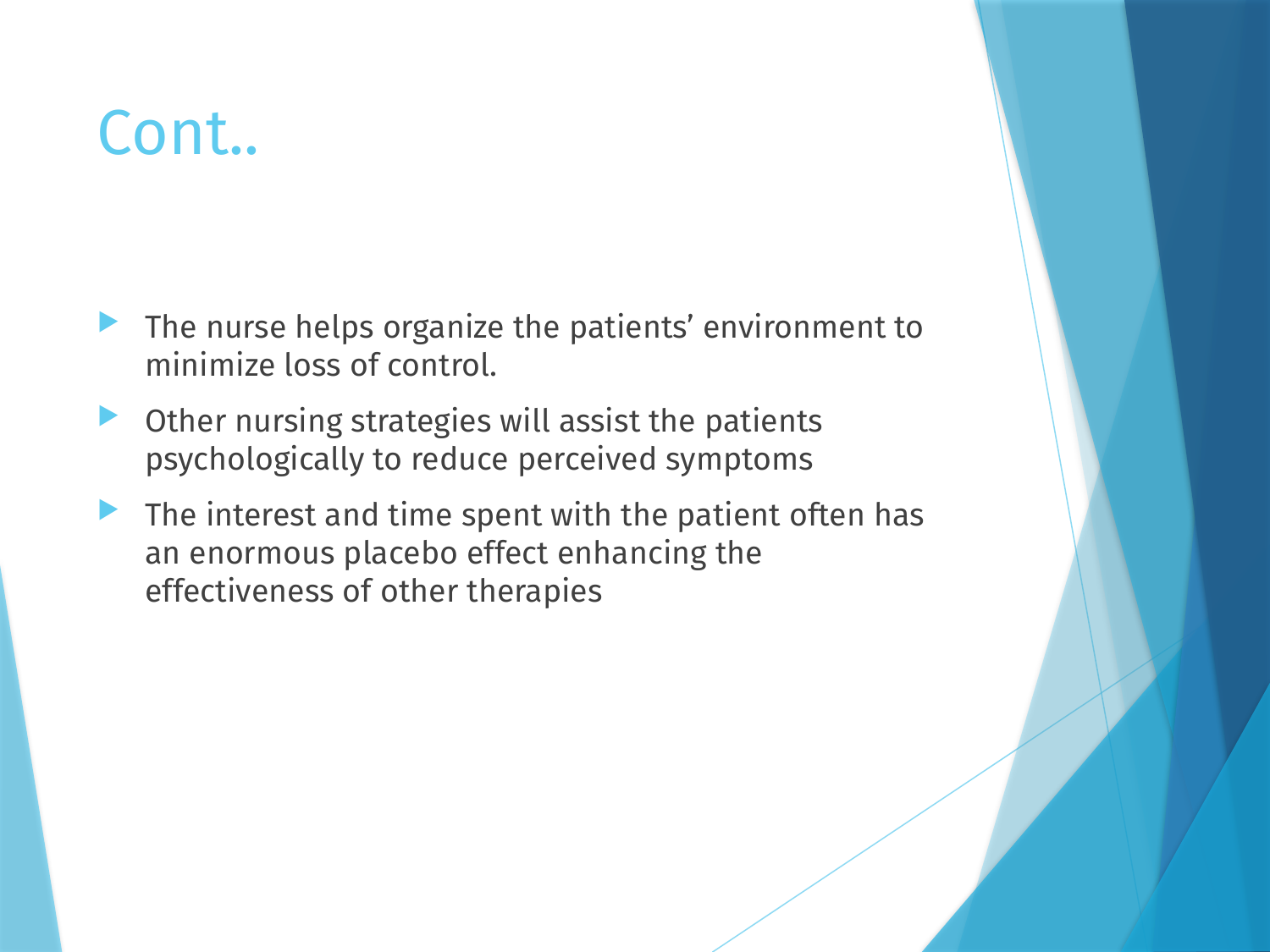

# Cont..
The nurse helps organize the patients’ environment to minimize loss of control.
Other nursing strategies will assist the patients psychologically to reduce perceived symptoms
The interest and time spent with the patient often has an enormous placebo effect enhancing the effectiveness of other therapies